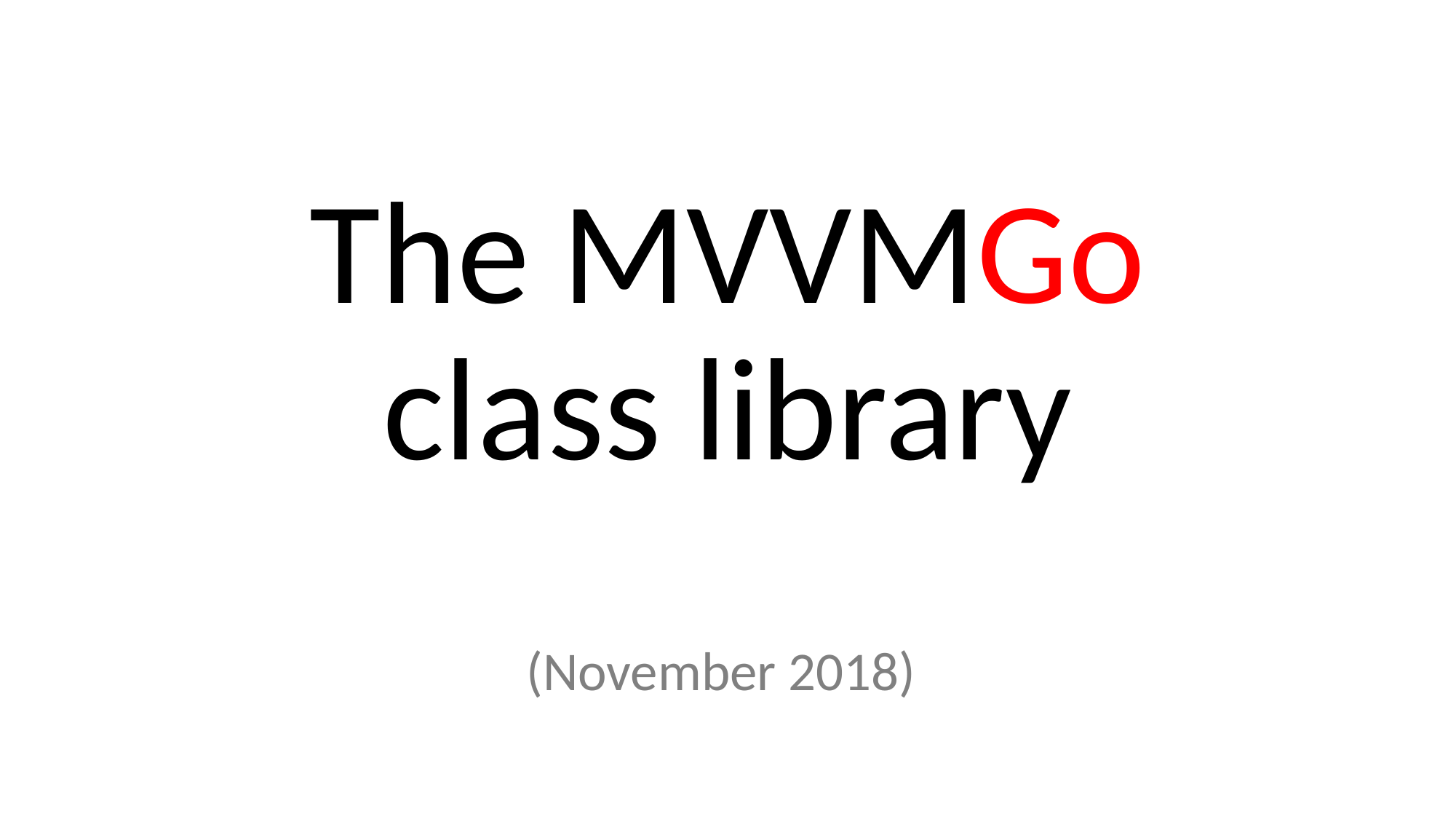

# The MVVMGo class library
(November 2018)